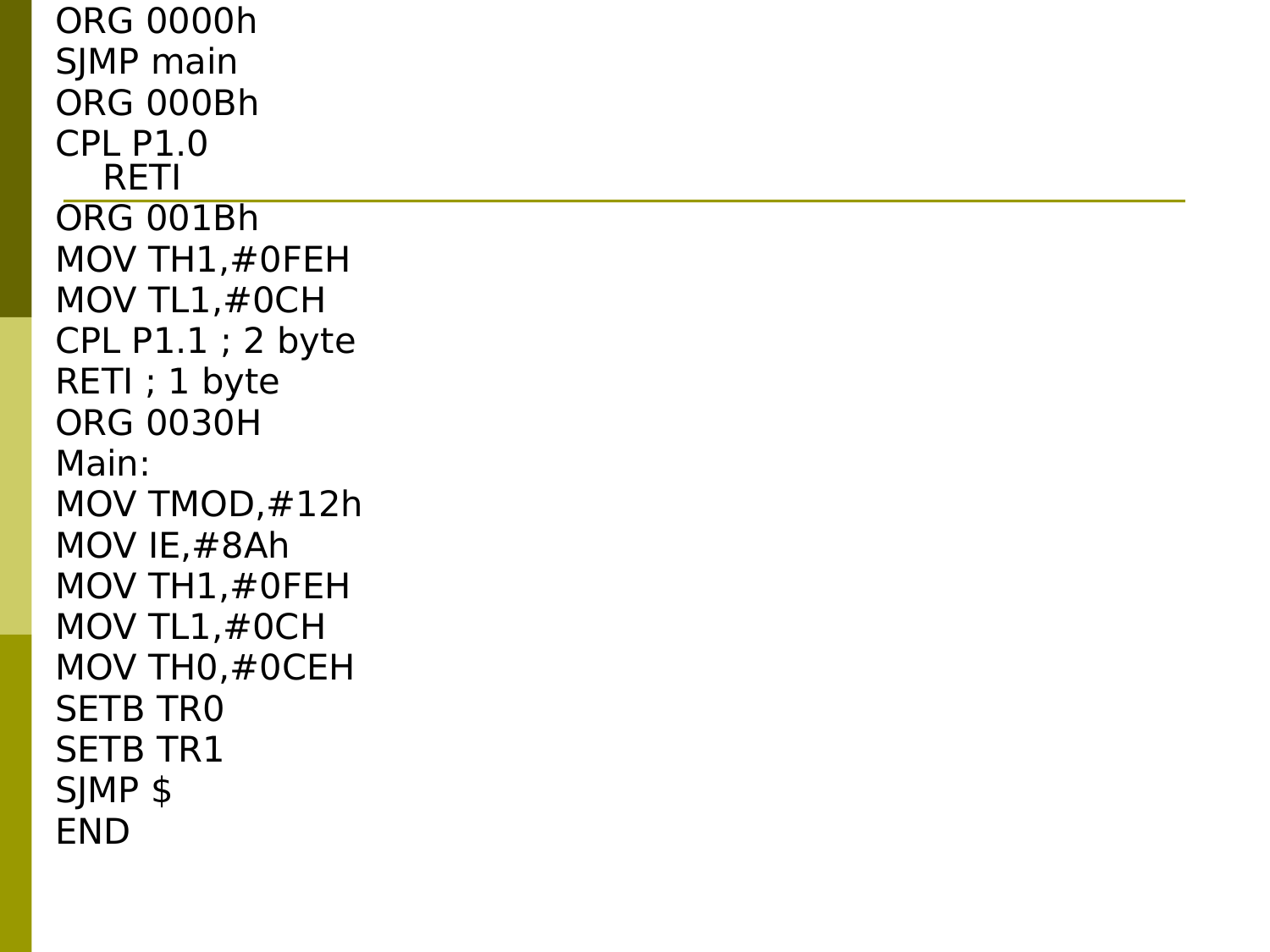

ORG 0000h
SJMP main
ORG 000Bh
CPL P1.0
RETI
ORG 001Bh
MOV TH1,#0FEH
MOV TL1,#0CH
CPL P1.1 ; 2 byte
RETI ; 1 byte
ORG 0030H
Main:
MOV TMOD,#12h
MOV IE,#8Ah
MOV TH1,#0FEH
MOV TL1,#0CH
MOV TH0,#0CEH
SETB TR0
SETB TR1
SJMP $
END